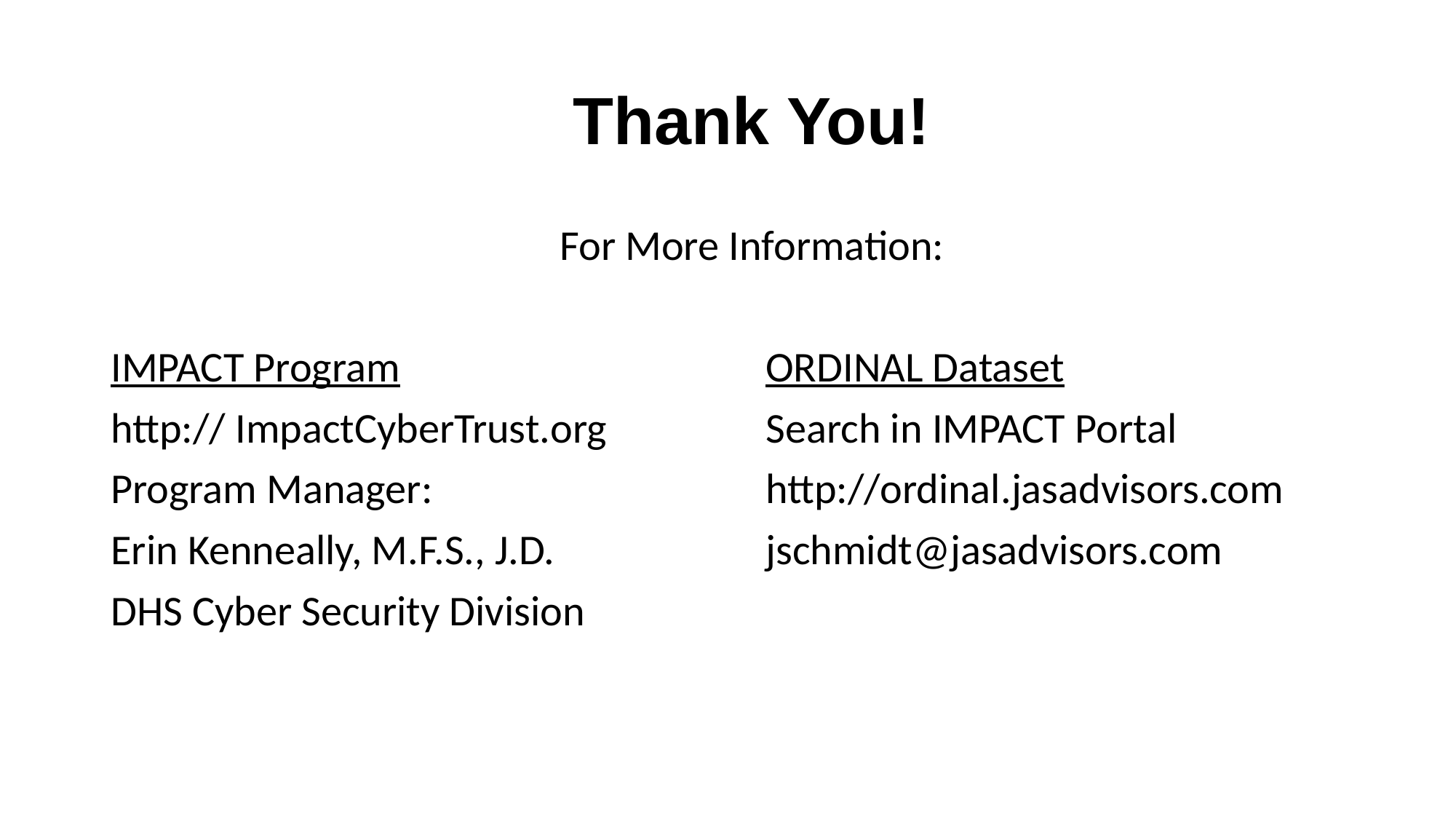

# Thank You!
For More Information:

IMPACT Program				ORDINAL Dataset
http:// ImpactCyberTrust.org		Search in IMPACT Portal
Program Manager:				http://ordinal.jasadvisors.com
Erin Kenneally, M.F.S., J.D.		jschmidt@jasadvisors.com
DHS Cyber Security Division